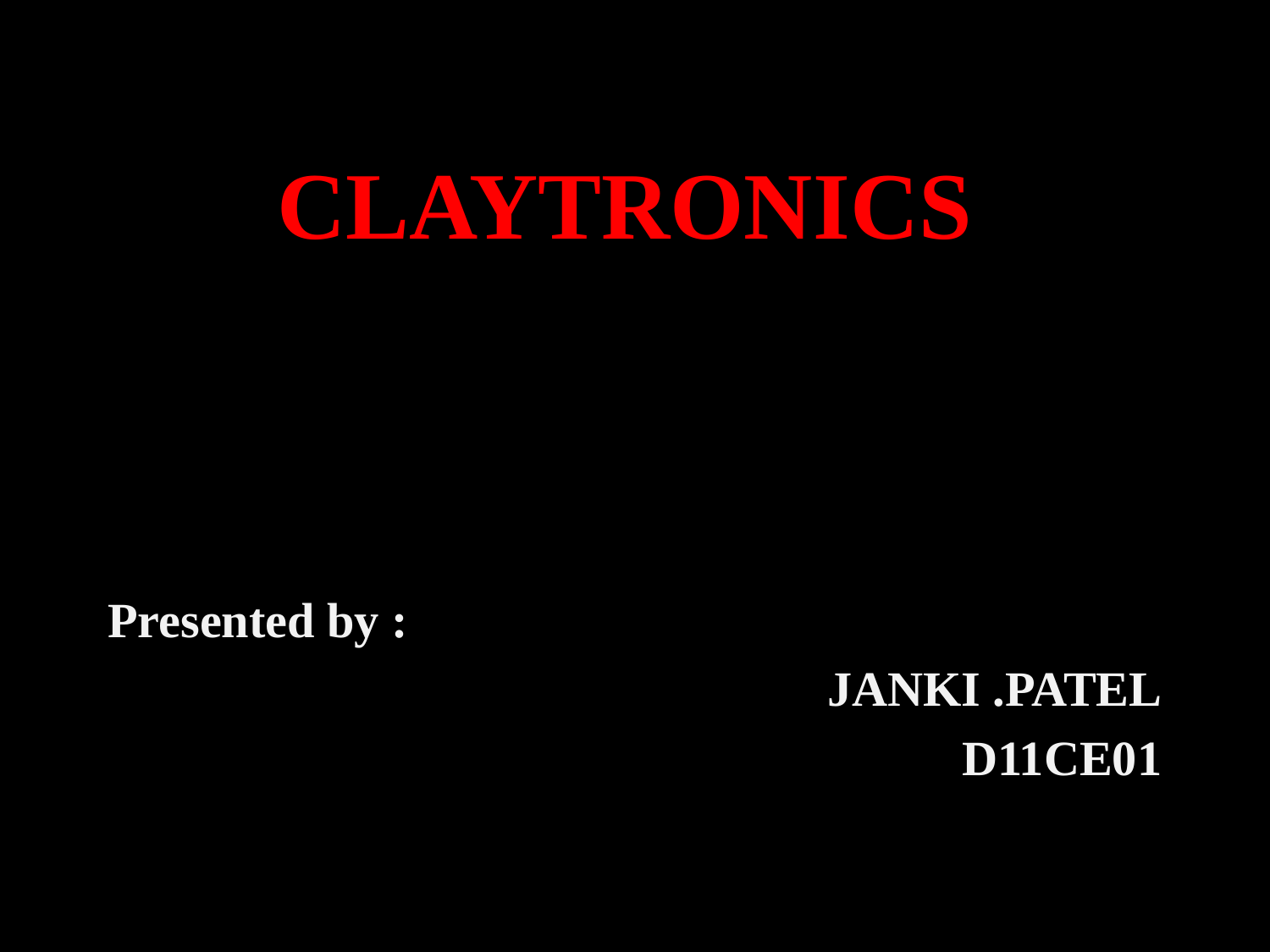

# CLAYTRONICS
Presented by :
JANKI .PATEL
D11CE01